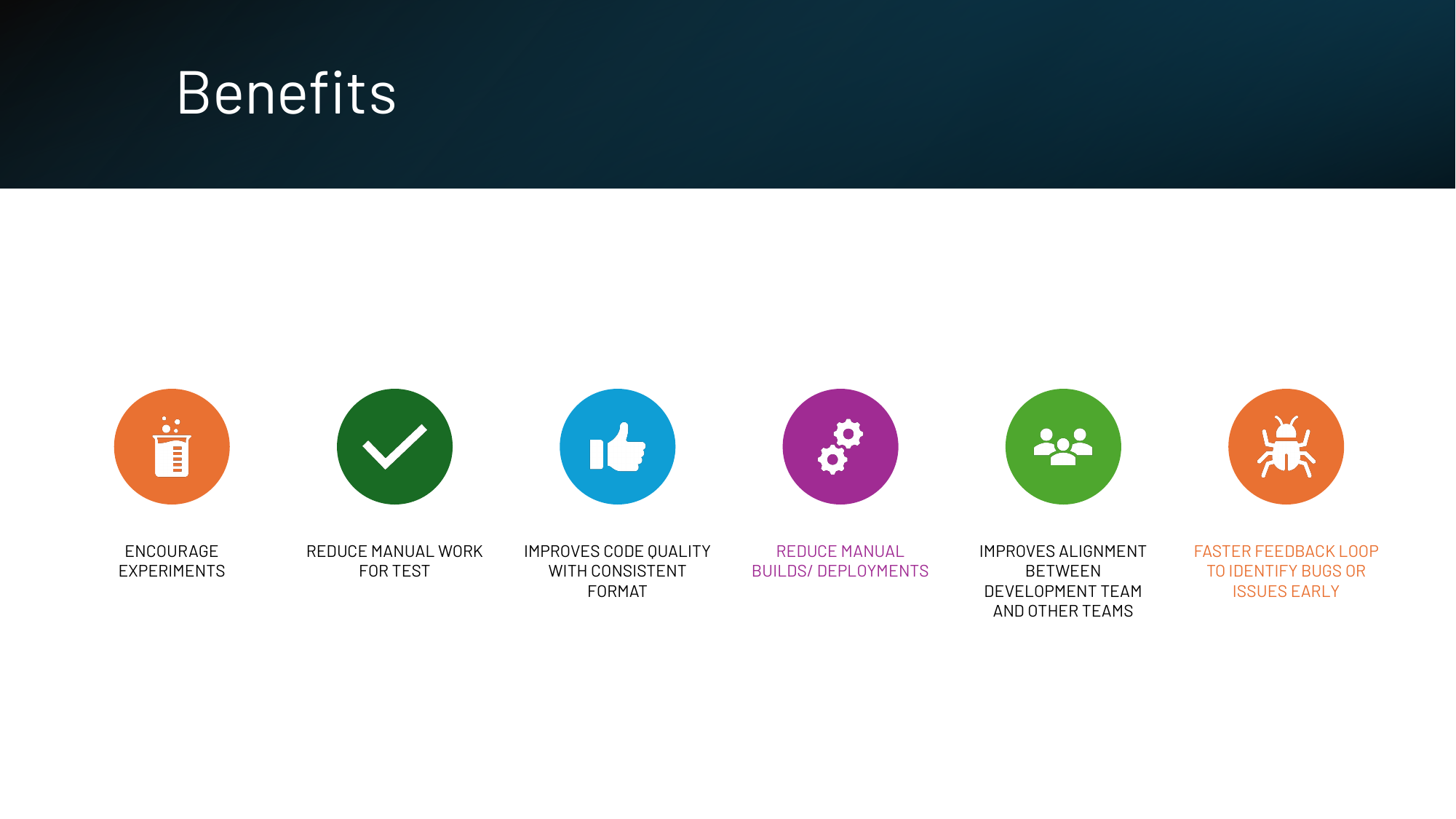

# Benefits
Encourage Experiments
Reduce manual work for test
Improves code quality with consistent format
Reduce manual builds/ deployments
Improves alignment between development team and other teams
Faster feedback loop to identify bugs or issues early